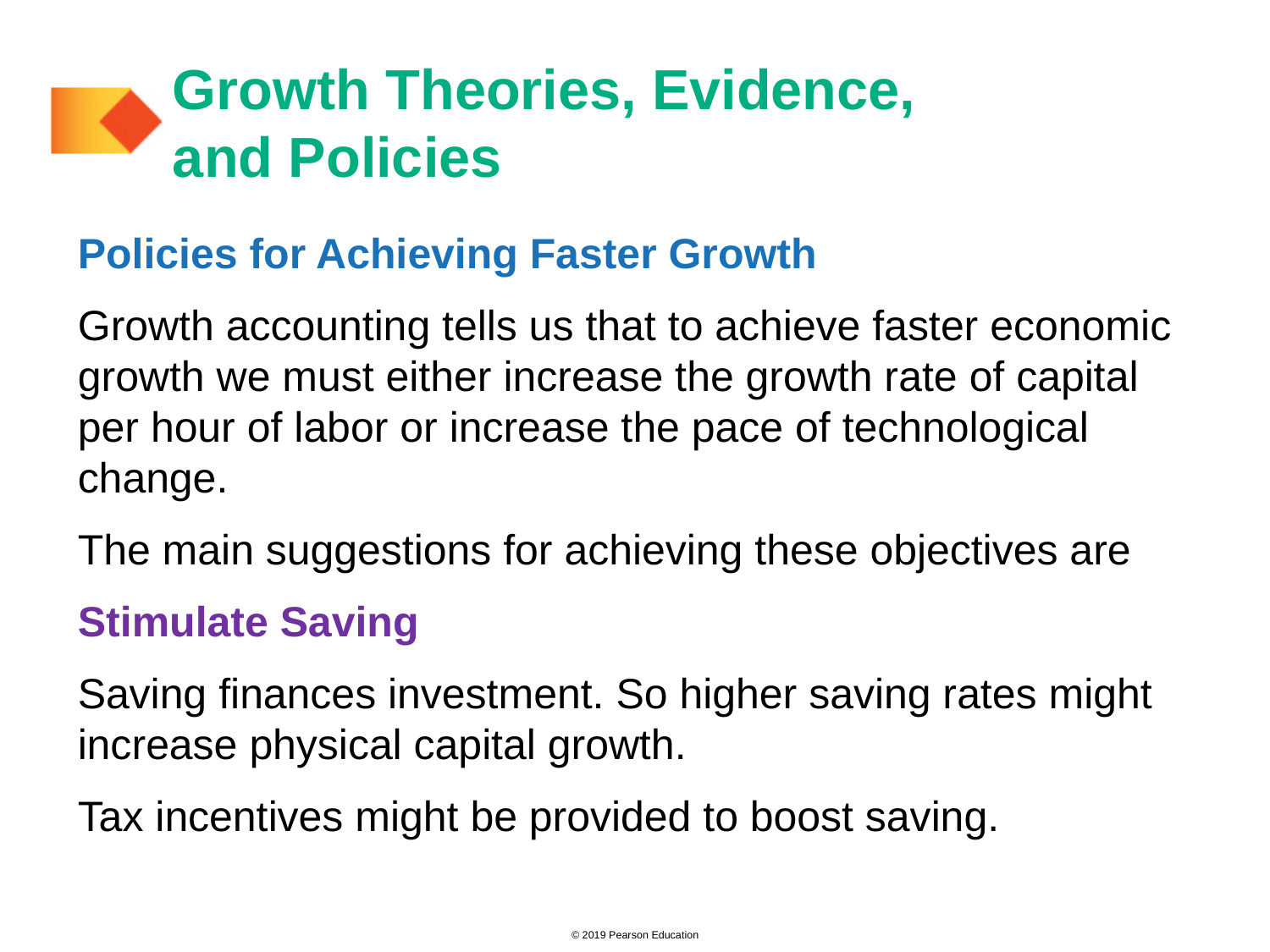

# Growth Theories, Evidence, and Policies
Policies for Achieving Faster Growth
Growth accounting tells us that to achieve faster economic growth we must either increase the growth rate of capital per hour of labor or increase the pace of technological change.
The main suggestions for achieving these objectives are
Stimulate Saving
Saving finances investment. So higher saving rates might increase physical capital growth.
Tax incentives might be provided to boost saving.